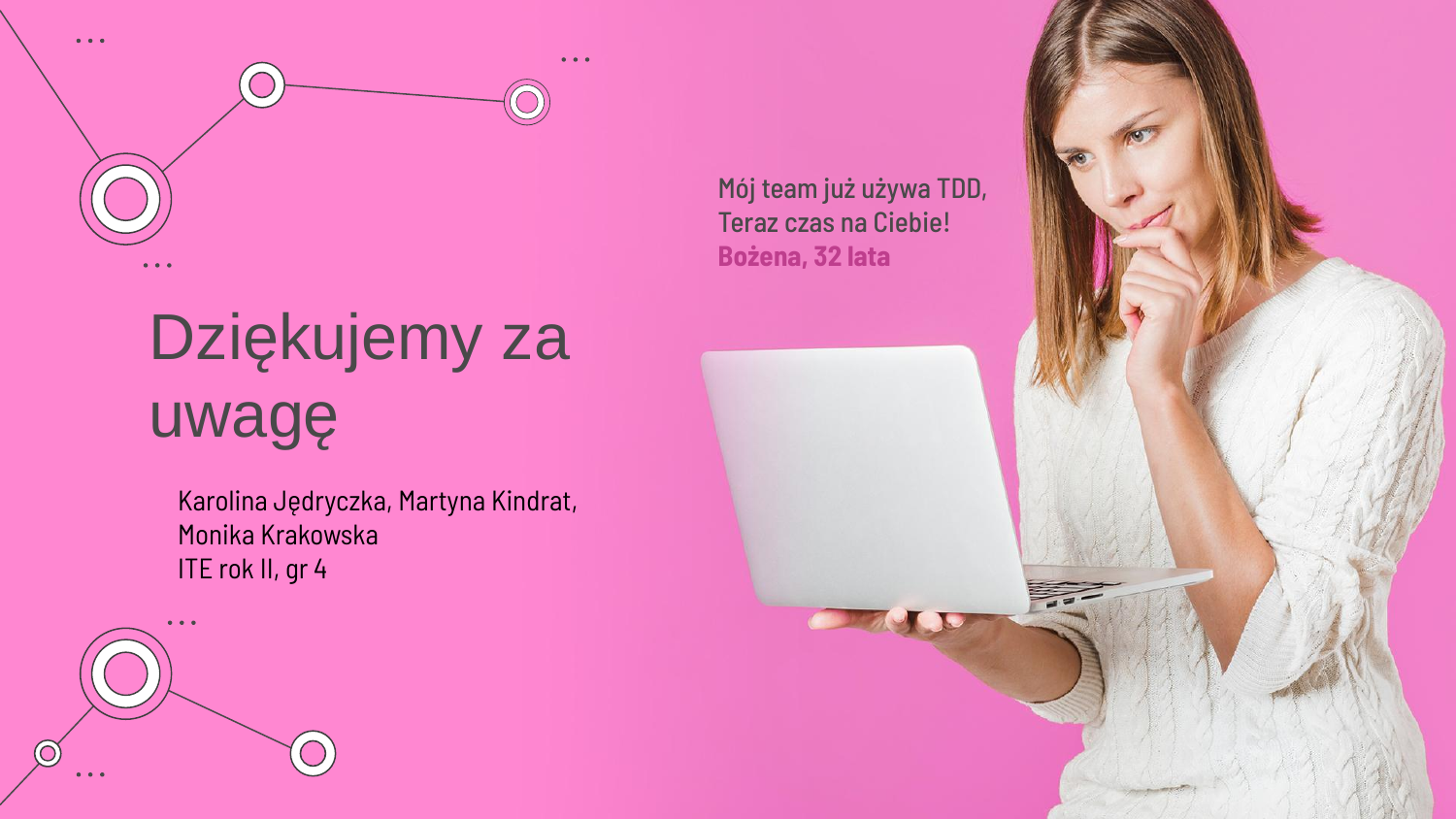

Mój team już używa TDD,
Teraz czas na Ciebie!
Bożena, 32 lata
# Dziękujemy za uwagę

Karolina Jędryczka, Martyna Kindrat, Monika Krakowska
ITE rok II, gr 4